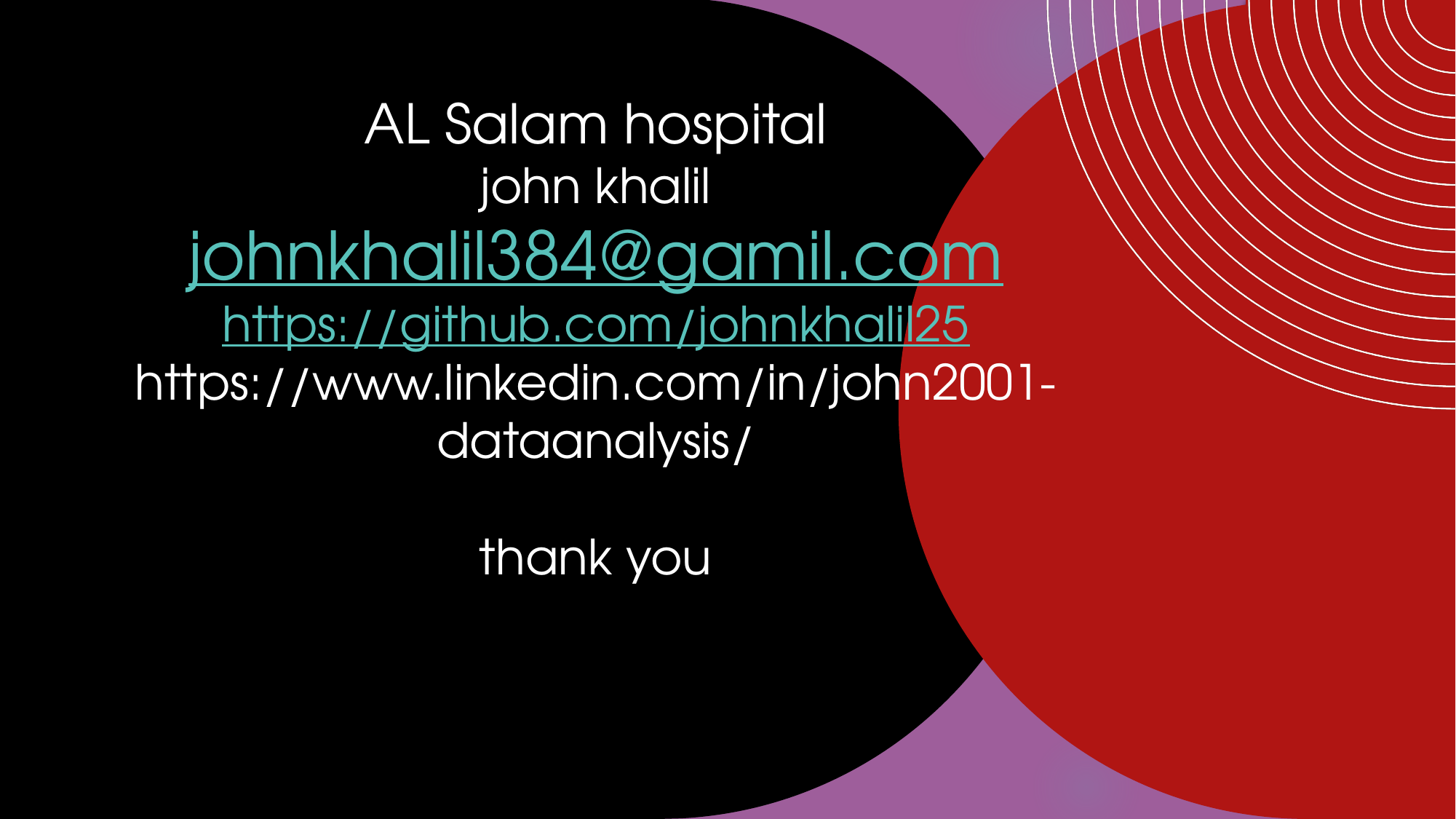

AL Salam hospital
john khalil
johnkhalil384@gamil.com
https://github.com/johnkhalil25
https://www.linkedin.com/in/john2001-dataanalysis/
thank you